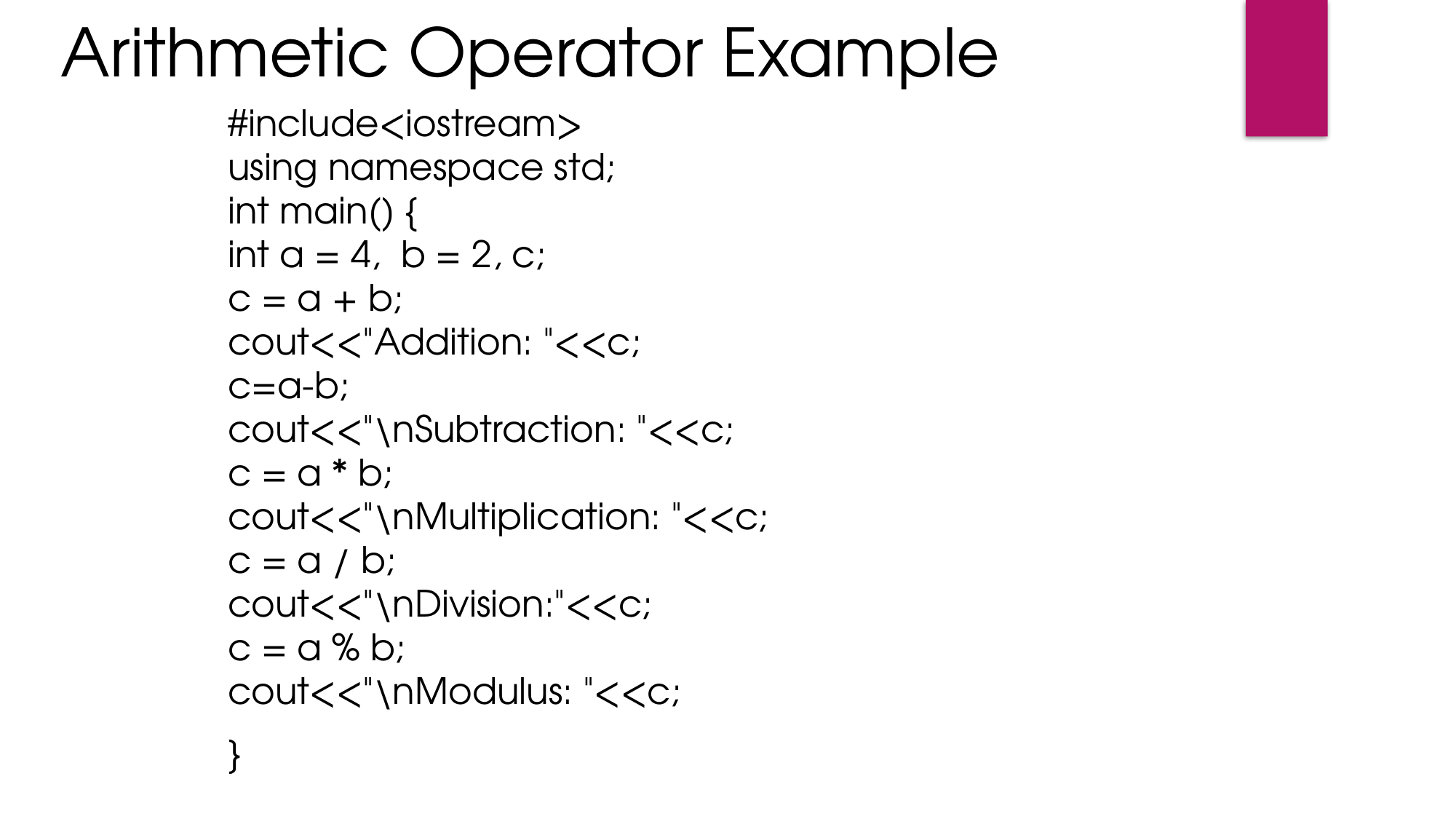

Arithmetic Operator Example
#include<iostream>
using namespace std;
int main() {
int a = 4,  b = 2, c;
c = a + b;
cout<<"Addition: "<<c;
c=a-b;
cout<<"\nSubtraction: "<<c;
c = a * b;
cout<<"\nMultiplication: "<<c;
c = a / b;
cout<<"\nDivision:"<<c;
c = a % b;
cout<<"\nModulus: "<<c;
}